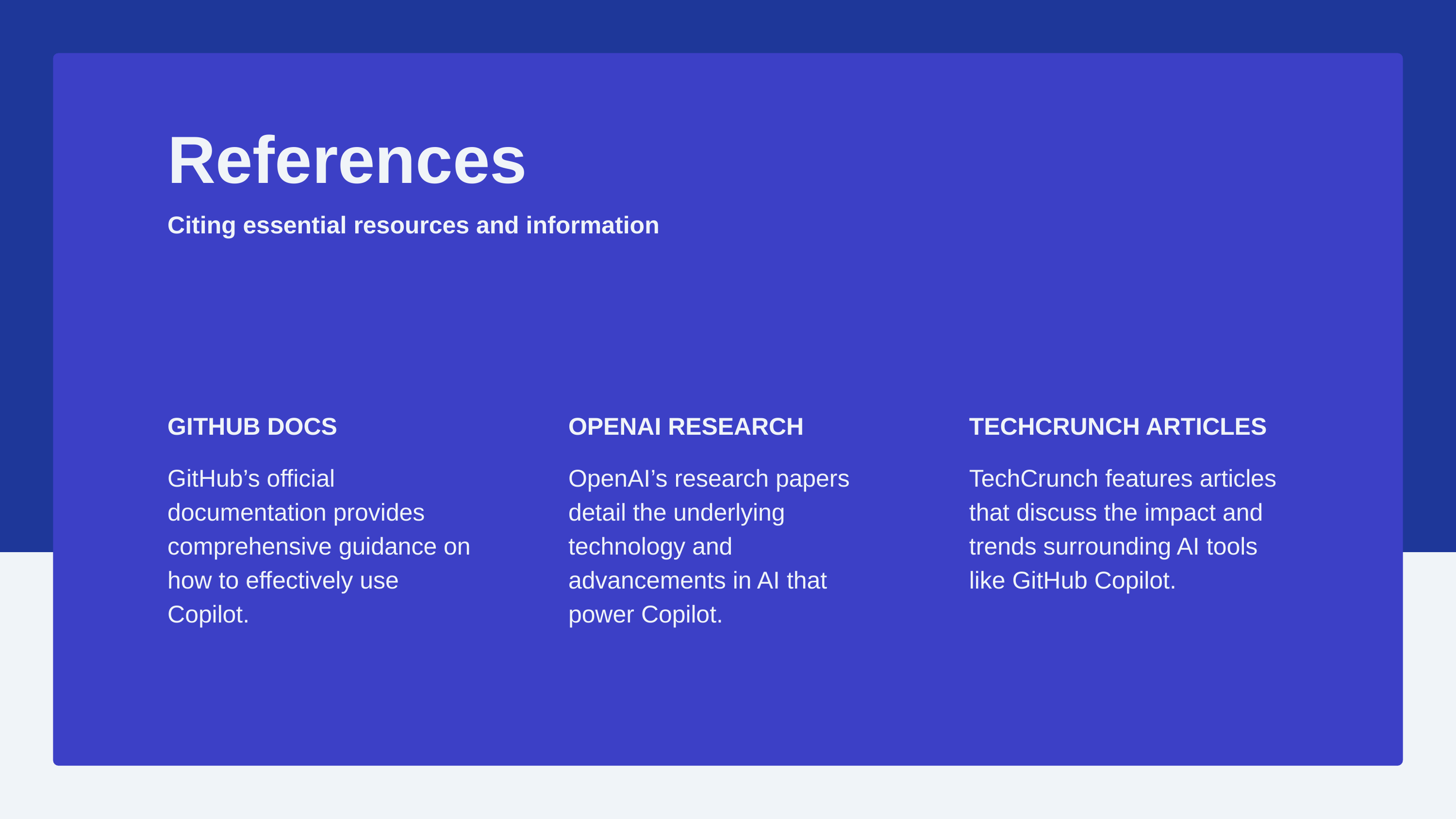

References
Citing essential resources and information
GITHUB DOCS
GitHub’s official documentation provides comprehensive guidance on how to effectively use Copilot.
OPENAI RESEARCH
OpenAI’s research papers detail the underlying technology and advancements in AI that power Copilot.
TECHCRUNCH ARTICLES
TechCrunch features articles that discuss the impact and trends surrounding AI tools like GitHub Copilot.